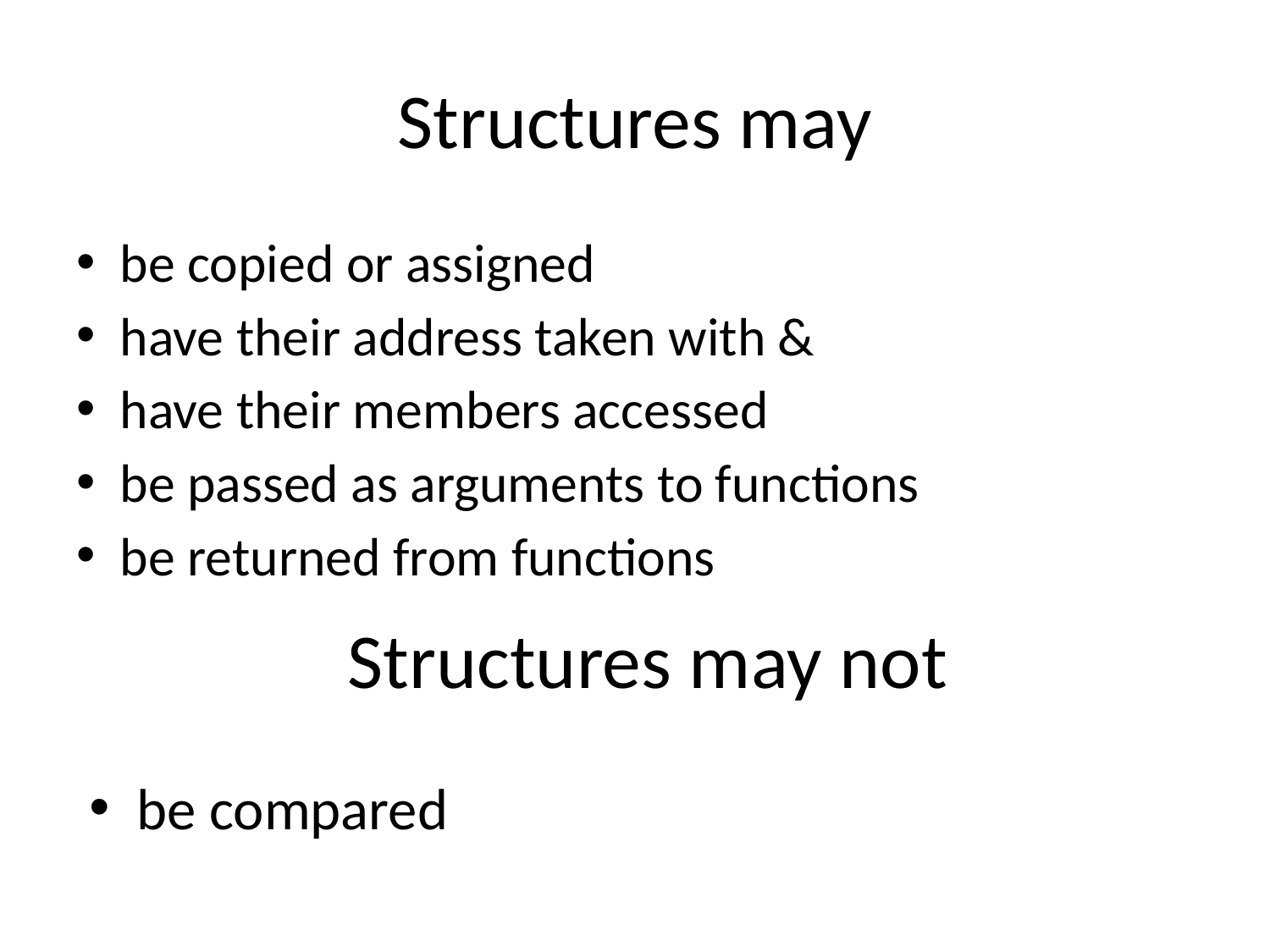

# Structures may
be copied or assigned
have their address taken with &
have their members accessed
be passed as arguments to functions
be returned from functions
Structures may not
be compared